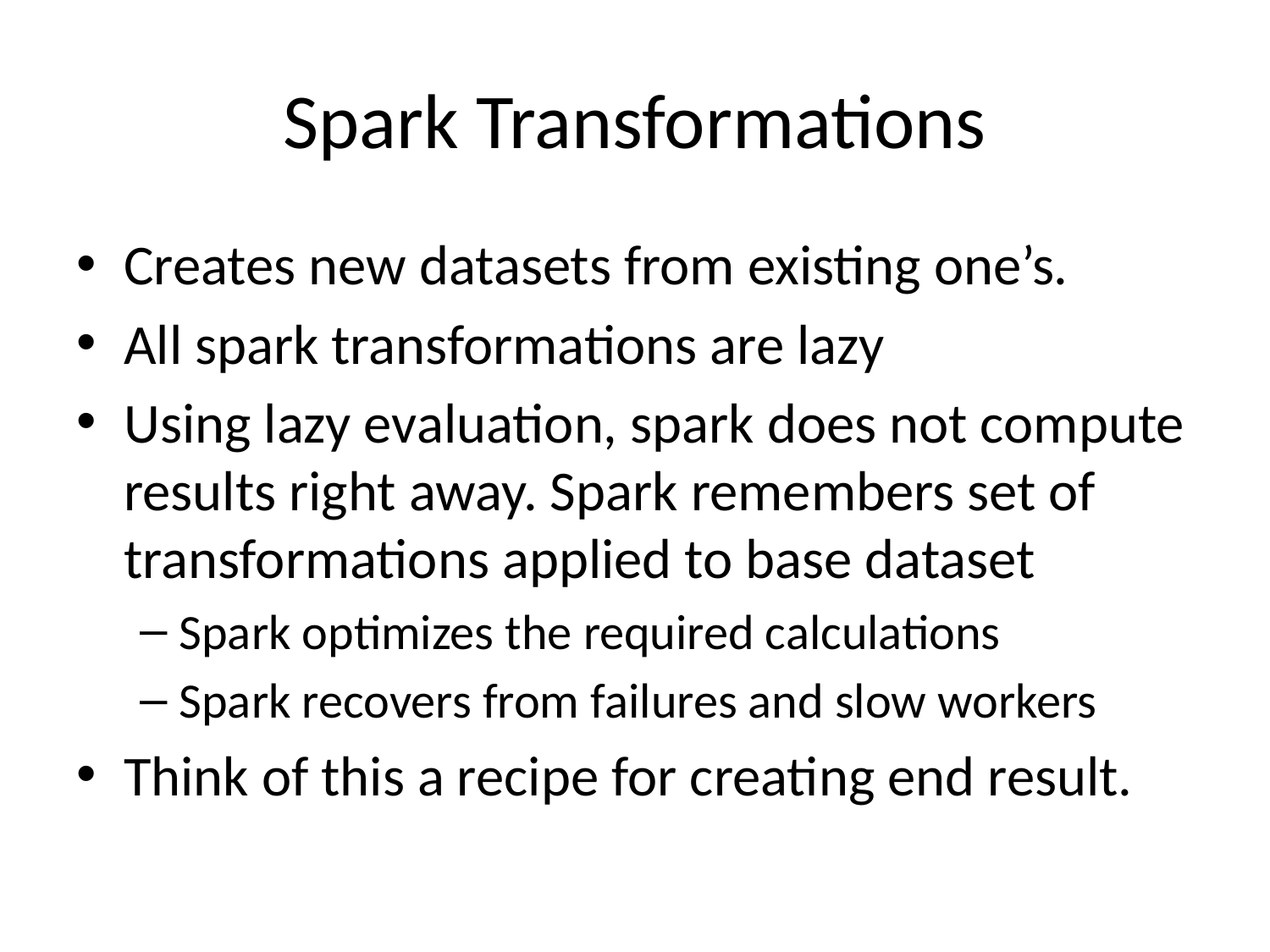

# Spark Transformations
Creates new datasets from existing one’s.
All spark transformations are lazy
Using lazy evaluation, spark does not compute results right away. Spark remembers set of transformations applied to base dataset
Spark optimizes the required calculations
Spark recovers from failures and slow workers
Think of this a recipe for creating end result.